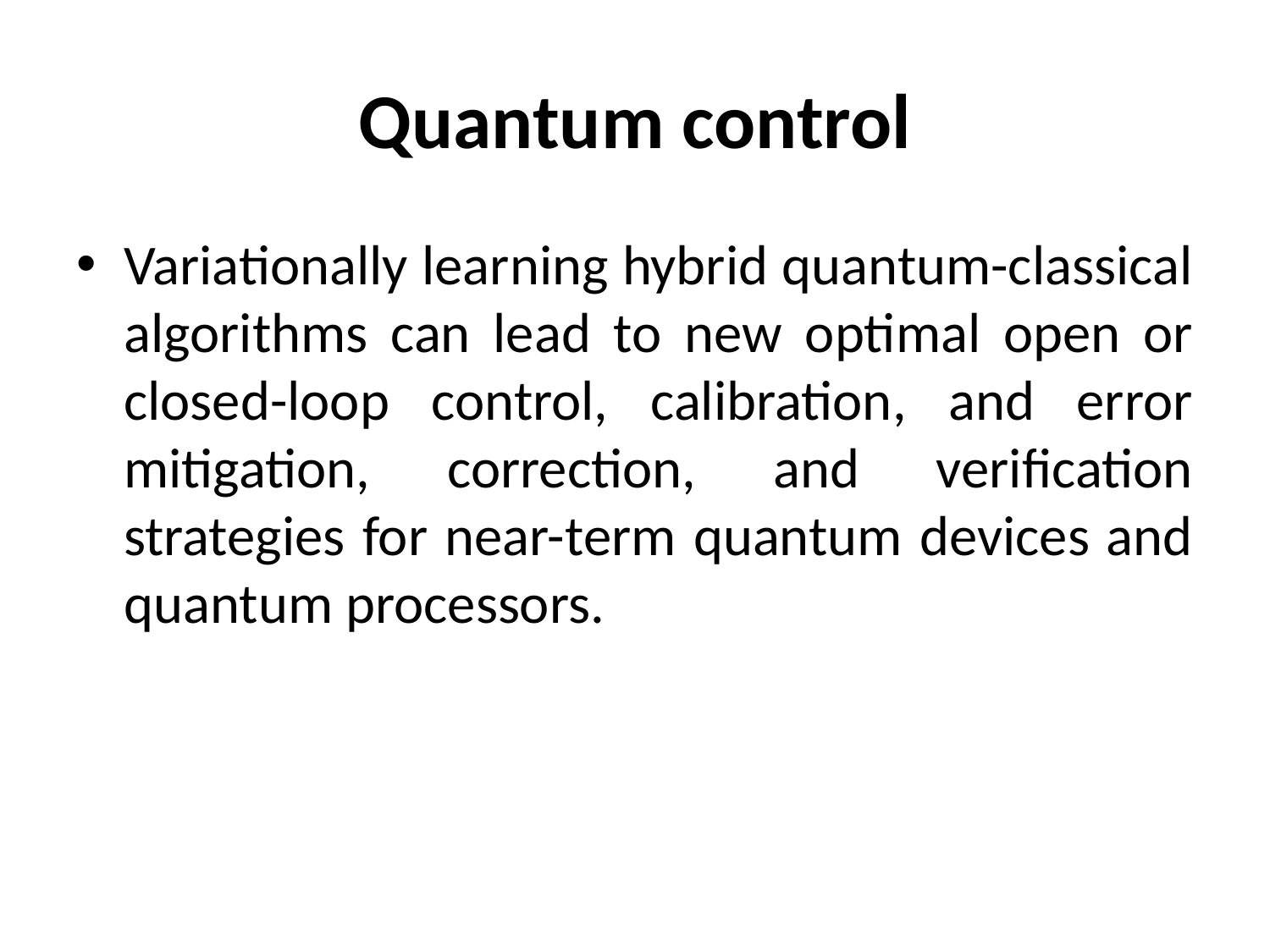

# Quantum control
Variationally learning hybrid quantum-classical algorithms can lead to new optimal open or closed-loop control, calibration, and error mitigation, correction, and verification strategies for near-term quantum devices and quantum processors.